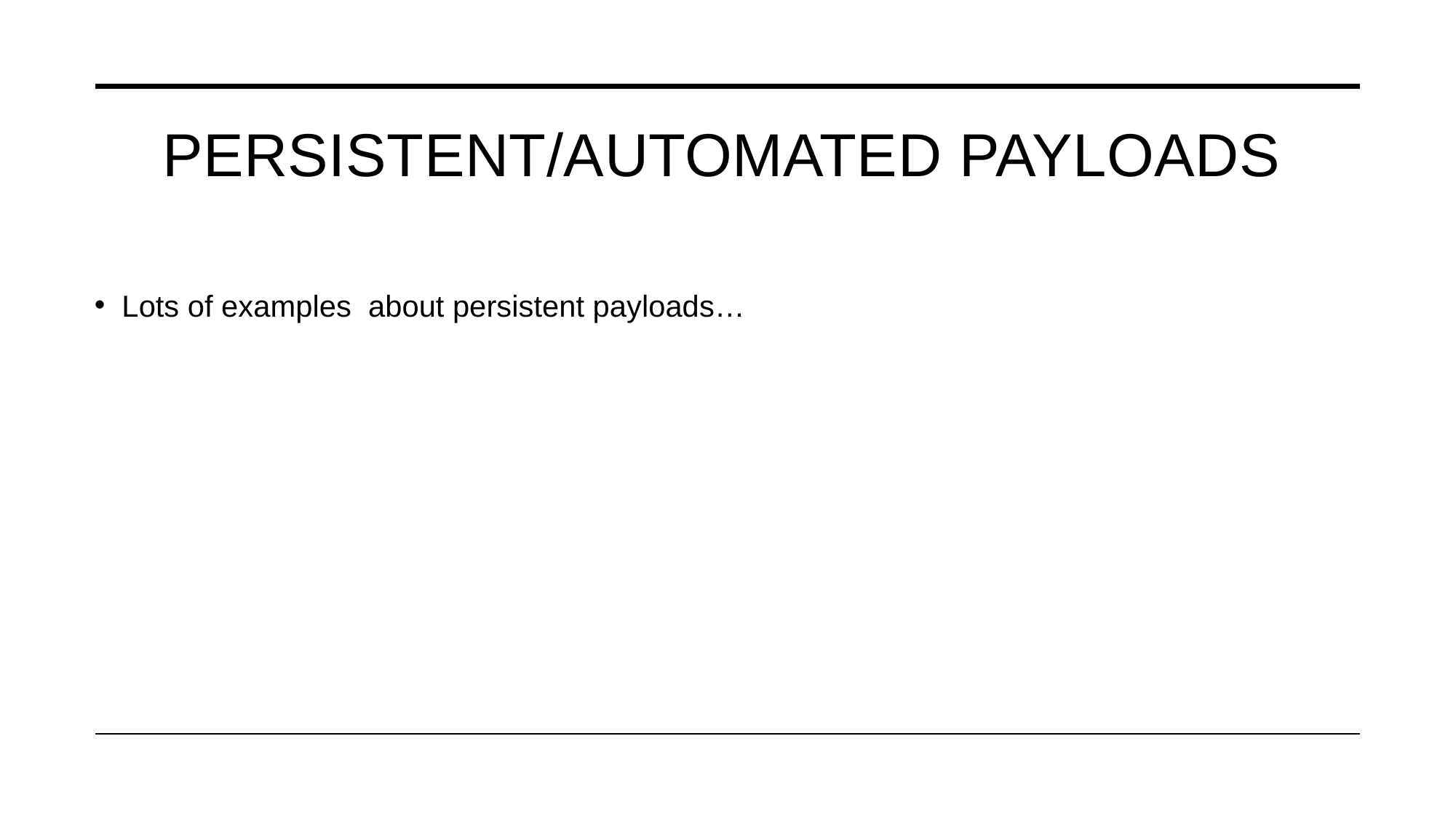

# Persistent/Automated Payloads
Lots of examples  about persistent payloads…